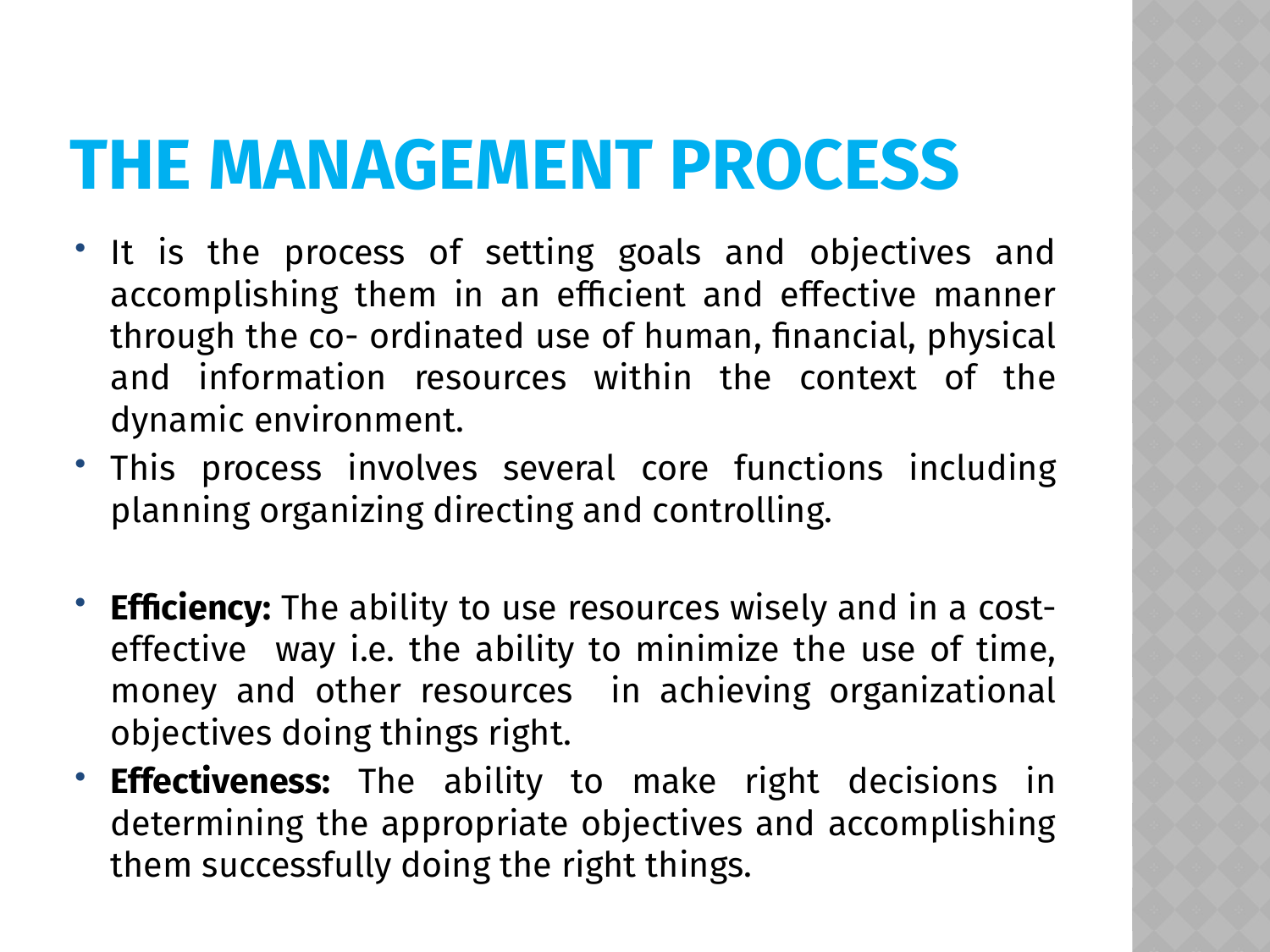

# The management process
It is the process of setting goals and objectives and accomplishing them in an efficient and effective manner through the co- ordinated use of human, financial, physical and information resources within the context of the dynamic environment.
This process involves several core functions including planning organizing directing and controlling.

Efficiency: The ability to use resources wisely and in a cost- effective  way i.e. the ability to minimize the use of time, money and other resources  in achieving organizational objectives doing things right.
Effectiveness: The ability to make right decisions in determining the appropriate objectives and accomplishing them successfully doing the right things.